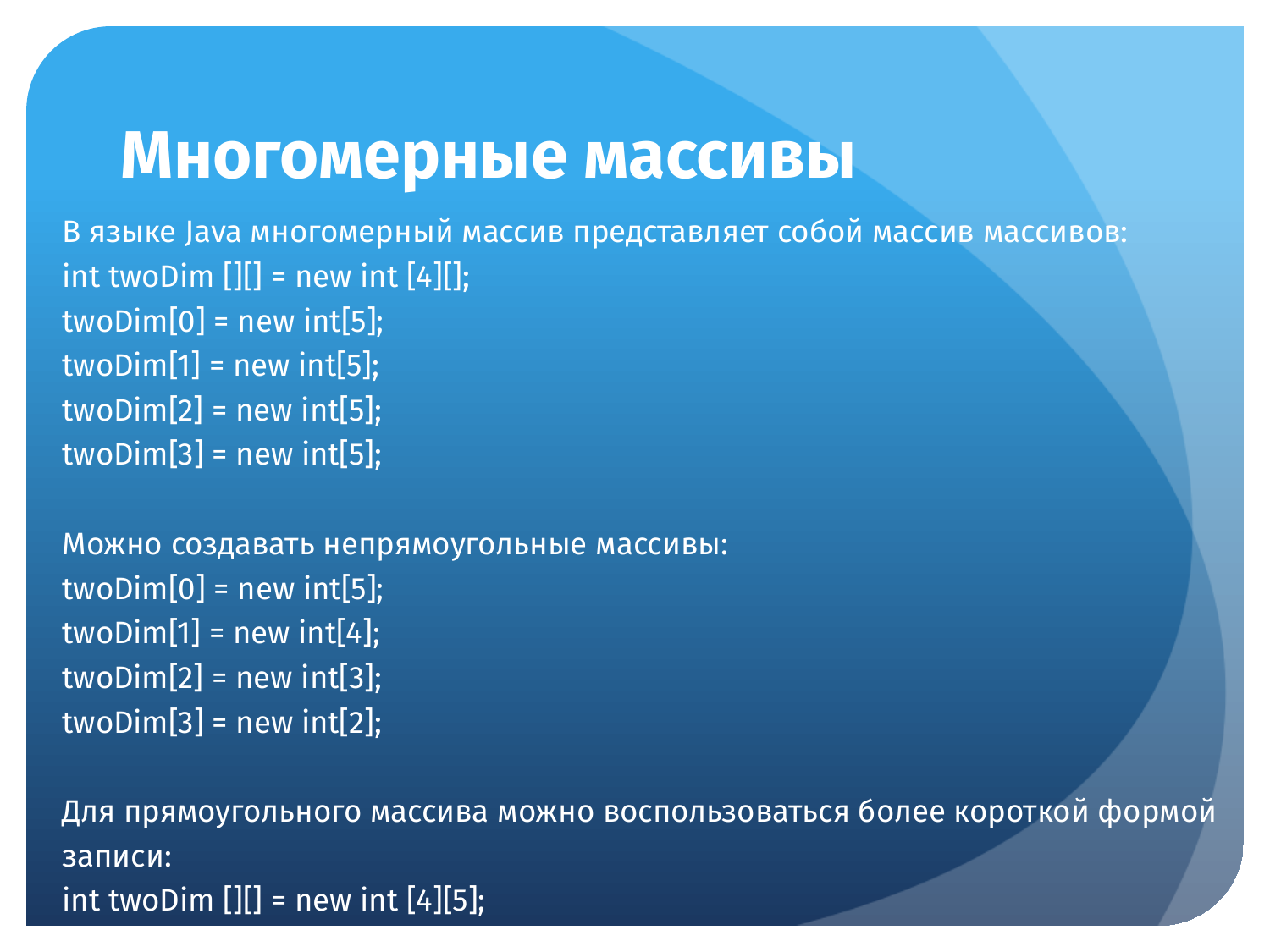

# Многомерные массивы
В языке Java многомерный массив представляет собой массив массивов:
int twoDim [][] = new int [4][];
twoDim[0] = new int[5];
twoDim[1] = new int[5];
twoDim[2] = new int[5];
twoDim[3] = new int[5];

Можно создавать непрямоугольные массивы:
twoDim[0] = new int[5];
twoDim[1] = new int[4];
twoDim[2] = new int[3];
twoDim[3] = new int[2];

Для прямоугольного массива можно воспользоваться более короткой формой записи:
int twoDim [][] = new int [4][5];